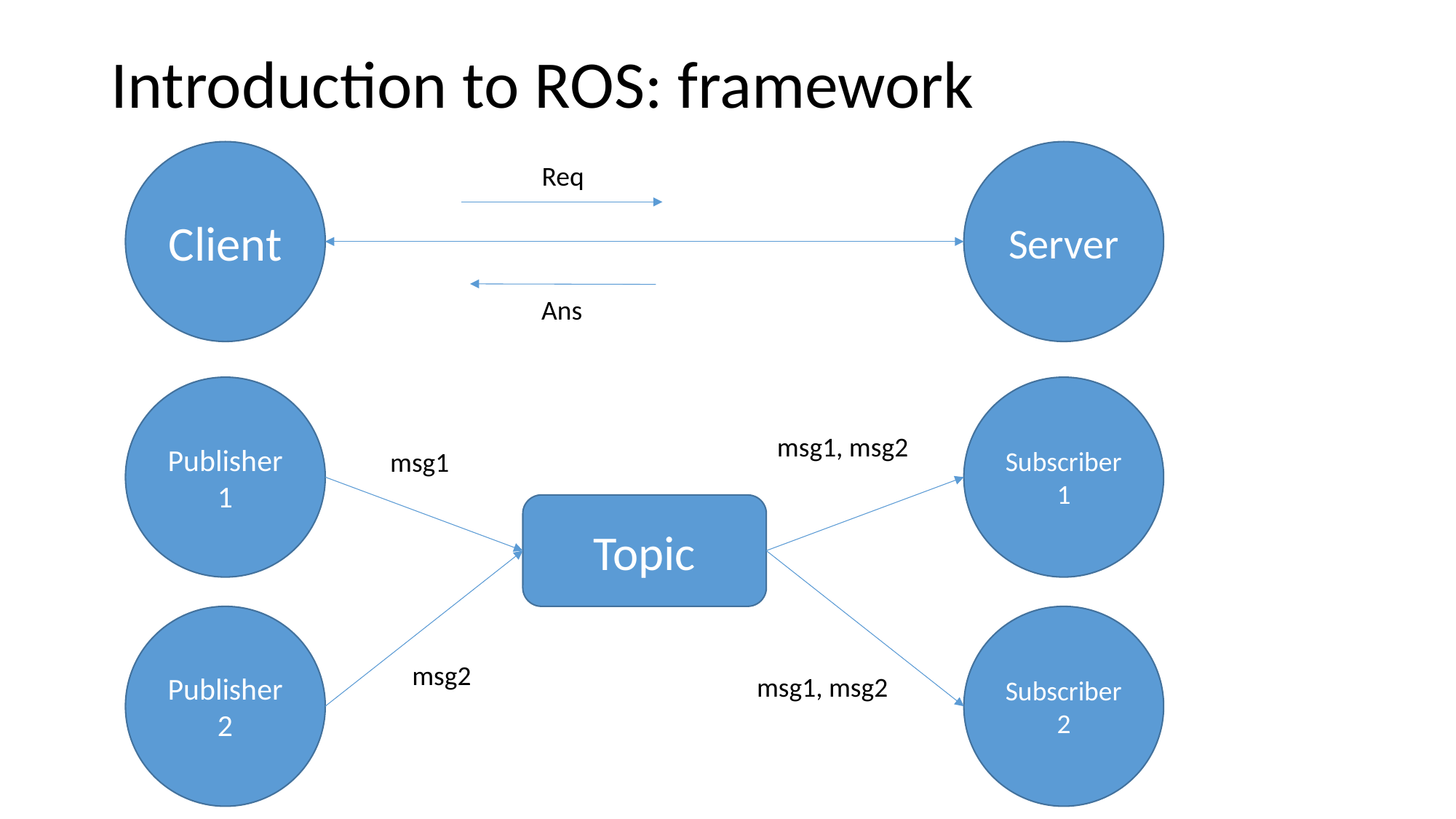

# Introduction to ROS: framework
Client
Server
Req
Ans
Publisher 1
Subscriber 1
msg1, msg2
msg1
Topic
Publisher 2
Subscriber 2
msg2
msg1, msg2